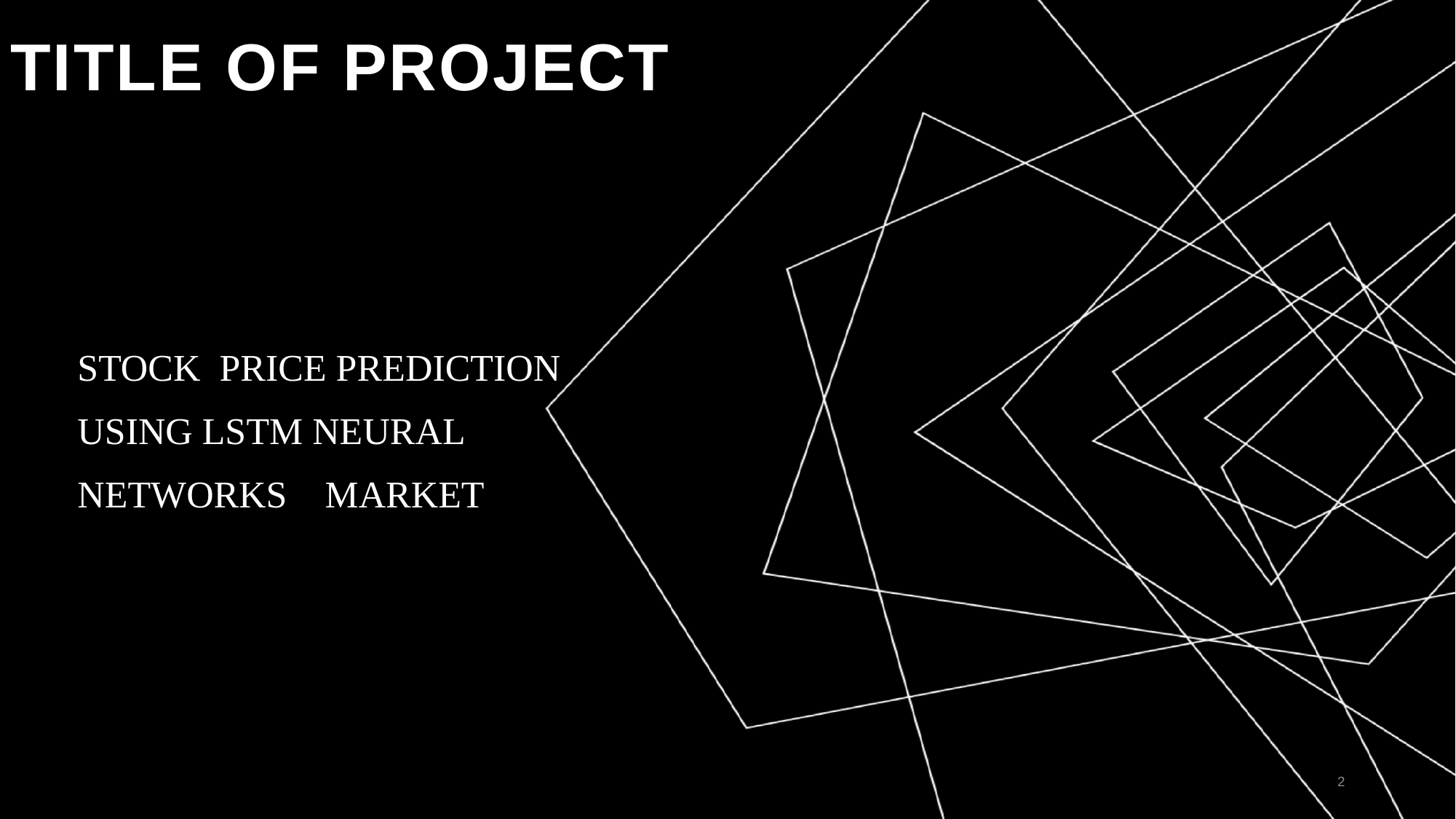

# TITLE OF PROJECT
STOCK  PRICE PREDICTION USING LSTM NEURAL NETWORKS    MARKET
2